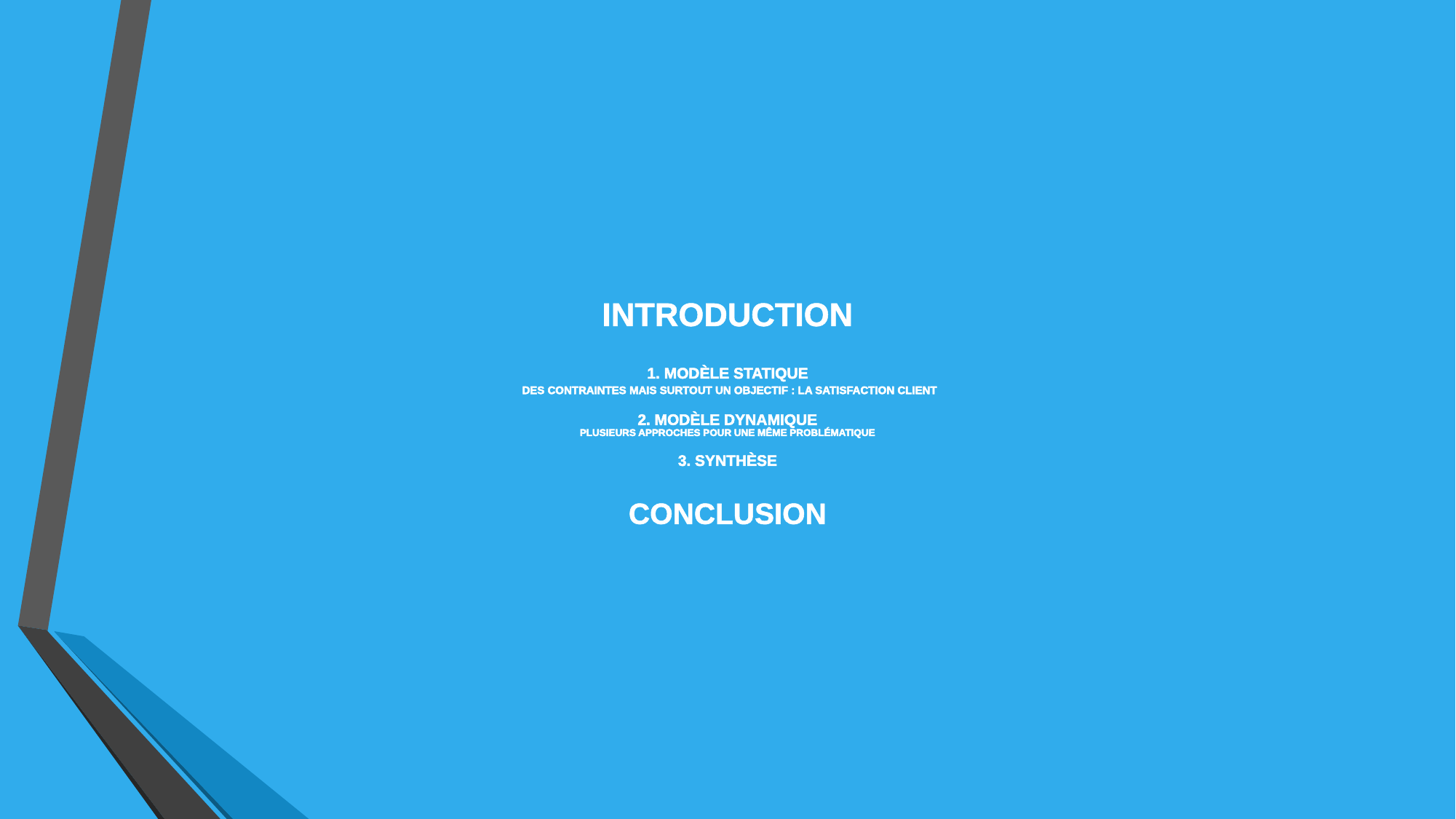

# IntroDuction 1. Modèle statique  Des contraintes Mais surtout un objectif : la satisfaction Client 2. Modèle dynamique Plusieurs approches pour une même problématique 3. Synthèse   Conclusion